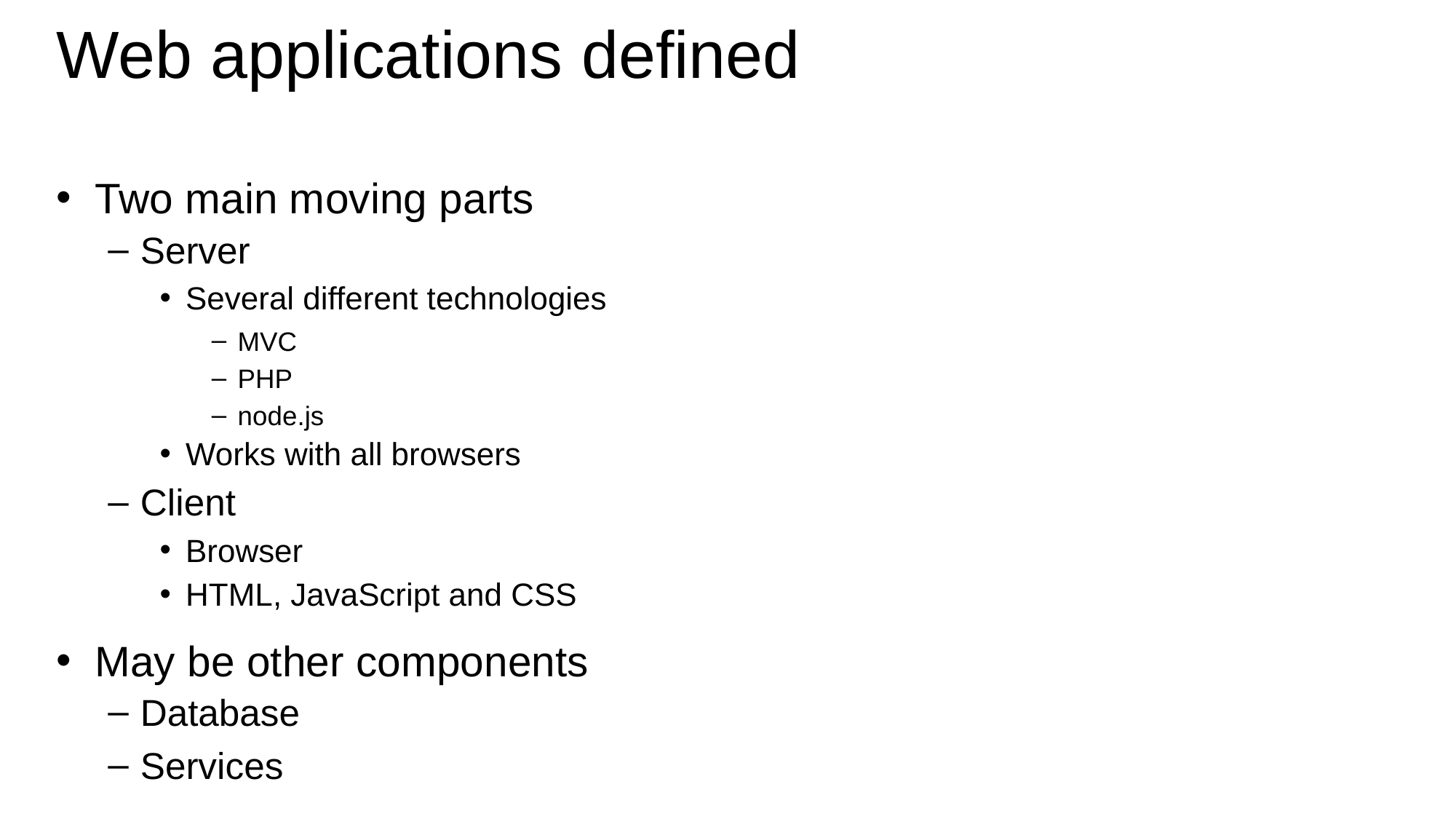

# Web applications defined
Two main moving parts
Server
Several different technologies
MVC
PHP
node.js
Works with all browsers
Client
Browser
HTML, JavaScript and CSS
May be other components
Database
Services